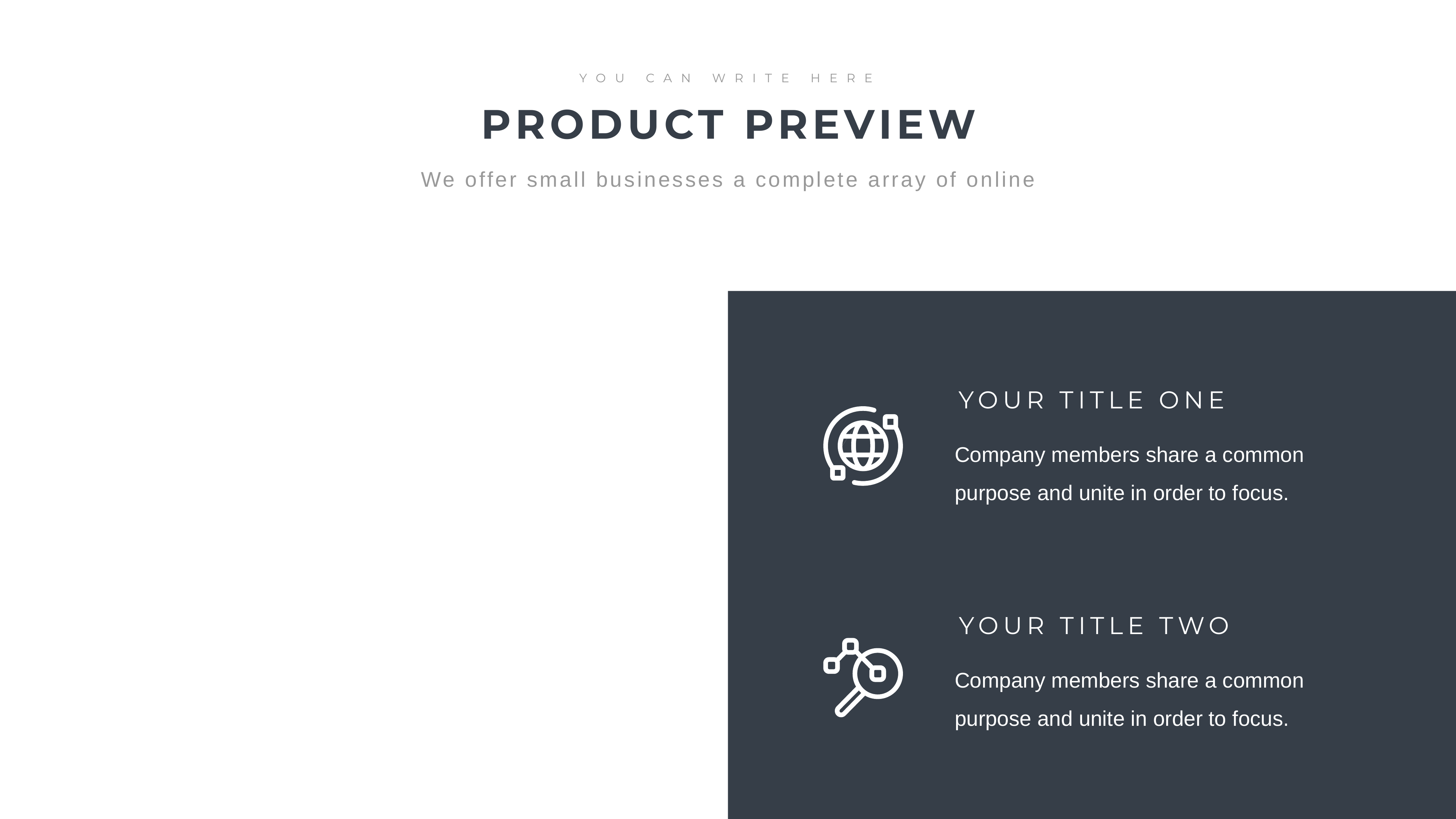

YOU CAN WRITE HERE
PRODUCT PREVIEW
We offer small businesses a complete array of online

YOUR TITLE ONE
Company members share a common purpose and unite in order to focus.
YOUR TITLE TWO
Company members share a common purpose and unite in order to focus.